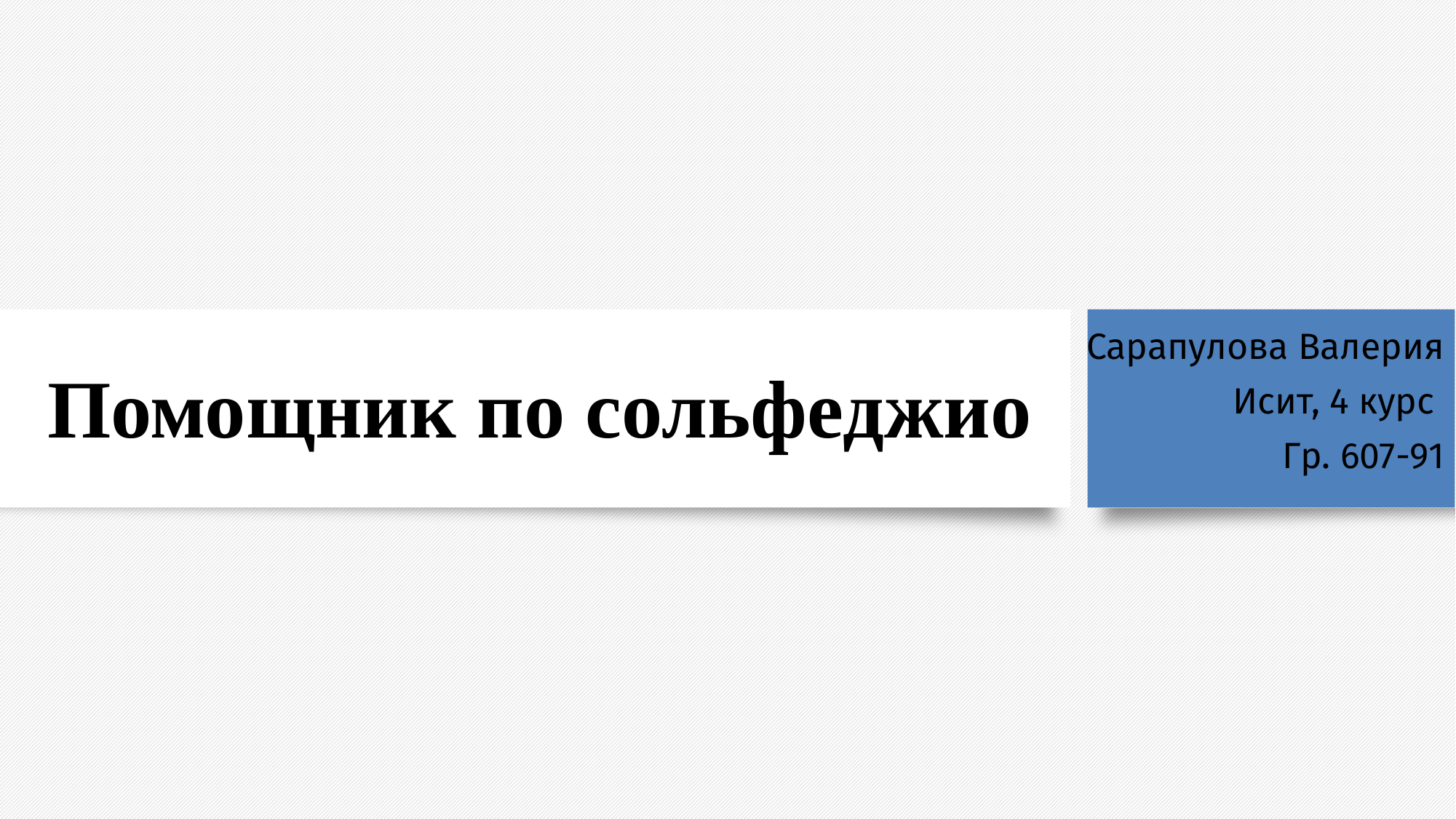

# Помощник по сольфеджио
Сарапулова Валерия
Исит, 4 курс
Гр. 607-91